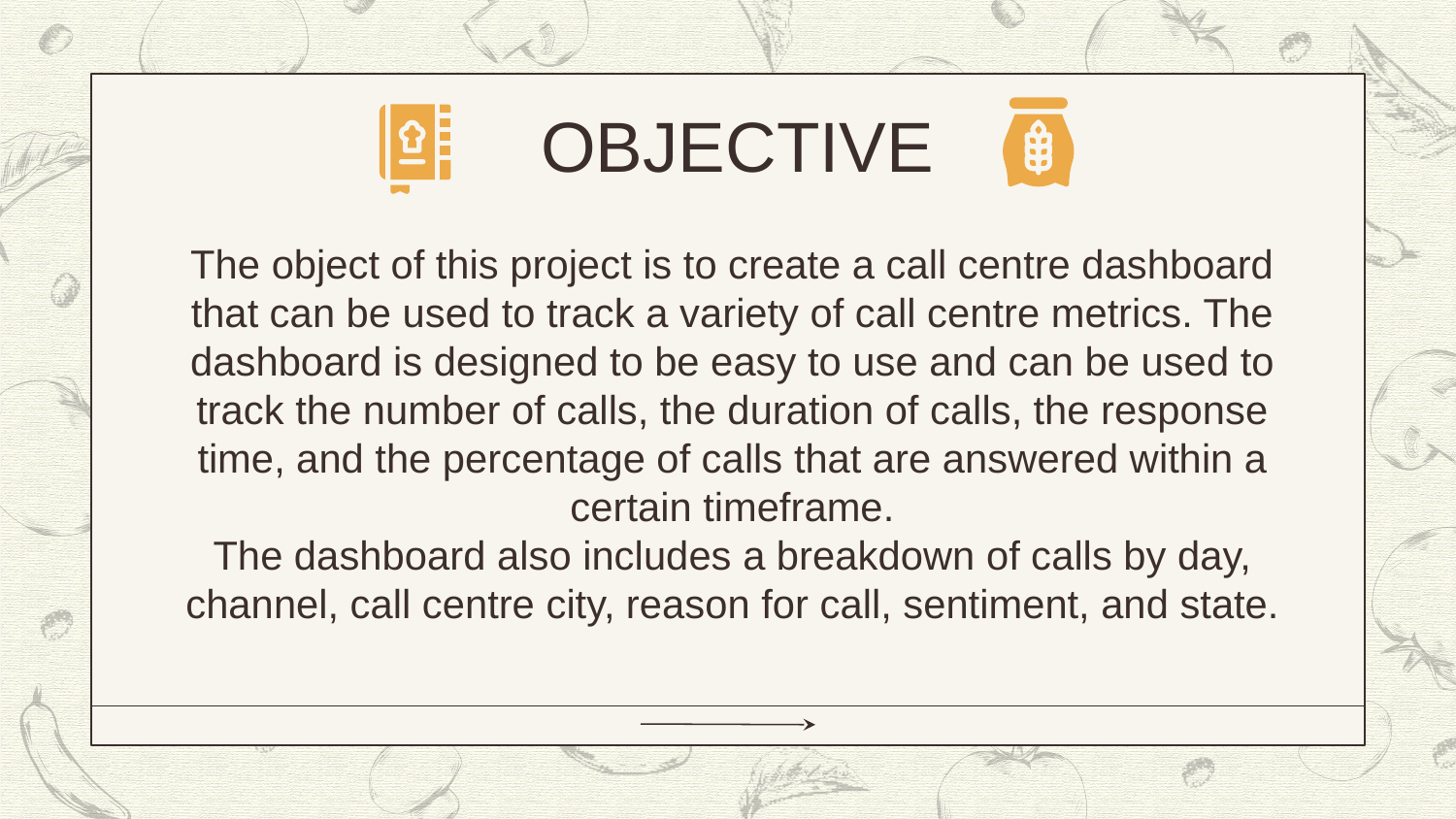

# OBJECTIVE

The object of this project is to create a call centre dashboard that can be used to track a variety of call centre metrics. The dashboard is designed to be easy to use and can be used to track the number of calls, the duration of calls, the response time, and the percentage of calls that are answered within a certain timeframe.
The dashboard also includes a breakdown of calls by day, channel, call centre city, reason for call, sentiment, and state.